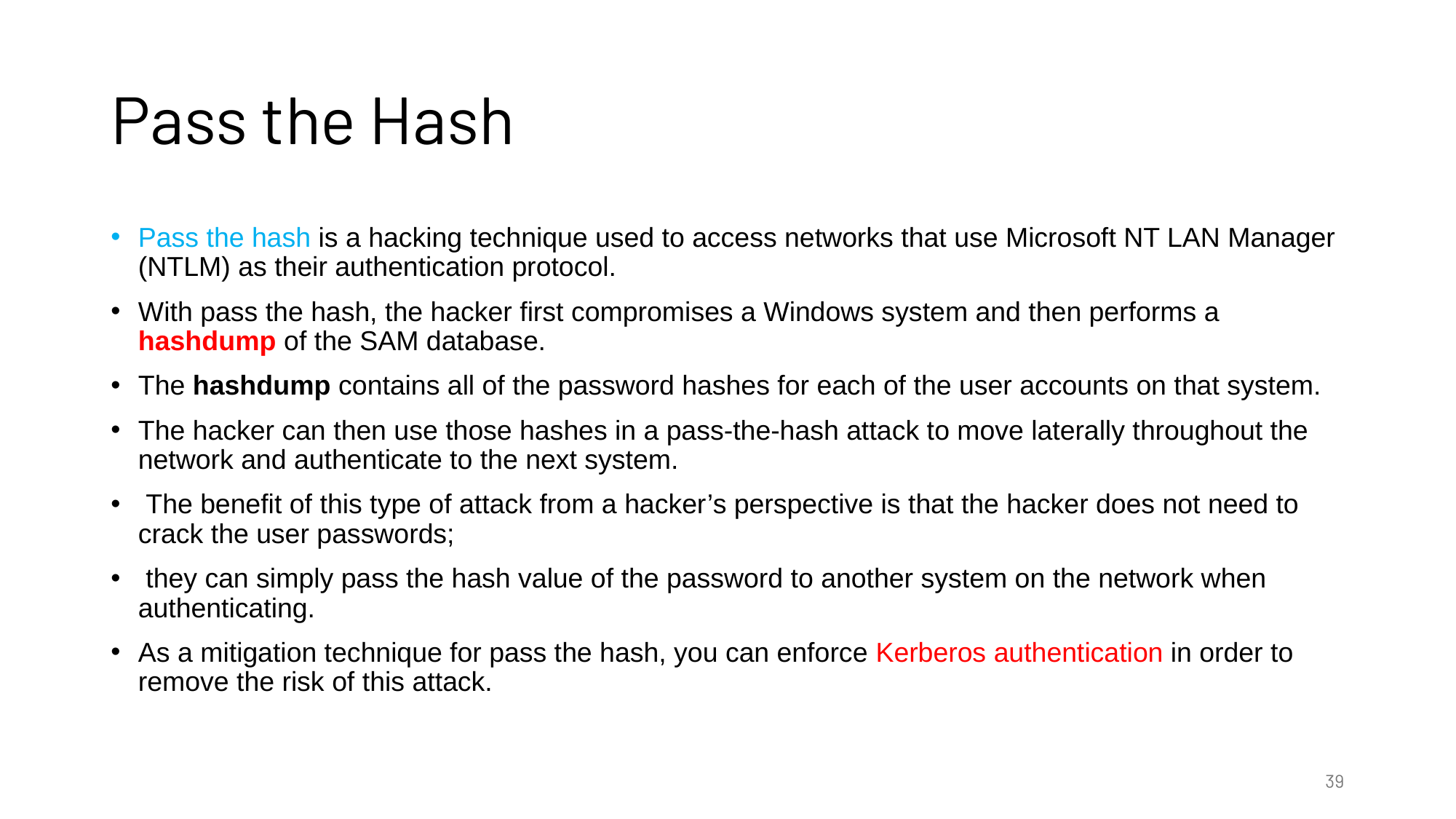

# Pass the Hash
Pass the hash is a hacking technique used to access networks that use Microsoft NT LAN Manager (NTLM) as their authentication protocol.
With pass the hash, the hacker first compromises a Windows system and then performs a hashdump of the SAM database.
The hashdump contains all of the password hashes for each of the user accounts on that system.
The hacker can then use those hashes in a pass-the-hash attack to move laterally throughout the network and authenticate to the next system.
 The benefit of this type of attack from a hacker’s perspective is that the hacker does not need to crack the user passwords;
 they can simply pass the hash value of the password to another system on the network when authenticating.
As a mitigation technique for pass the hash, you can enforce Kerberos authentication in order to remove the risk of this attack.
39